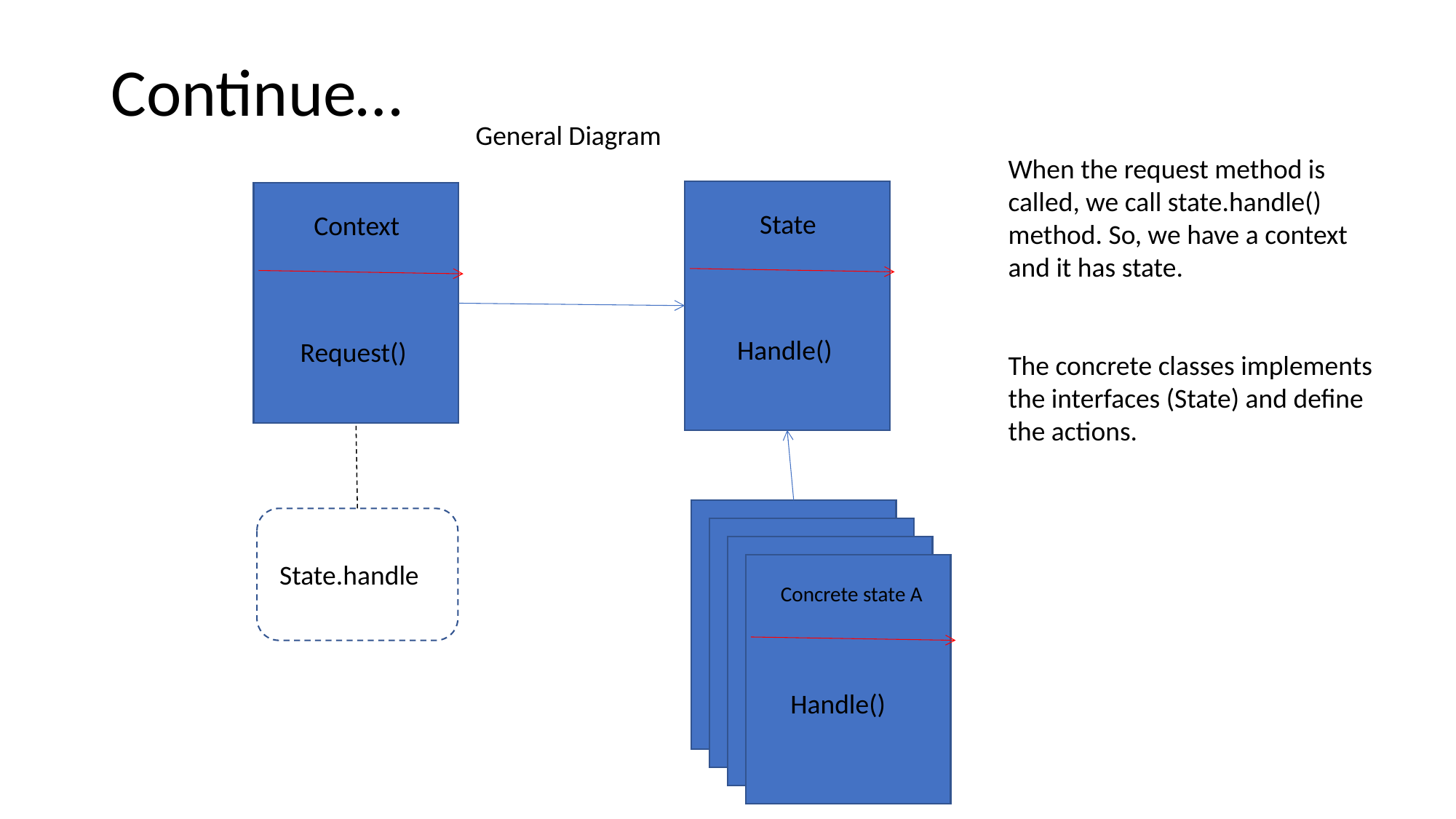

# Continue…
General Diagram
When the request method is called, we call state.handle() method. So, we have a context and it has state.

The concrete classes implements the interfaces (State) and define the actions.

State
Context
Handle()
Request()

State.handle()

Concrete state A
Handle()